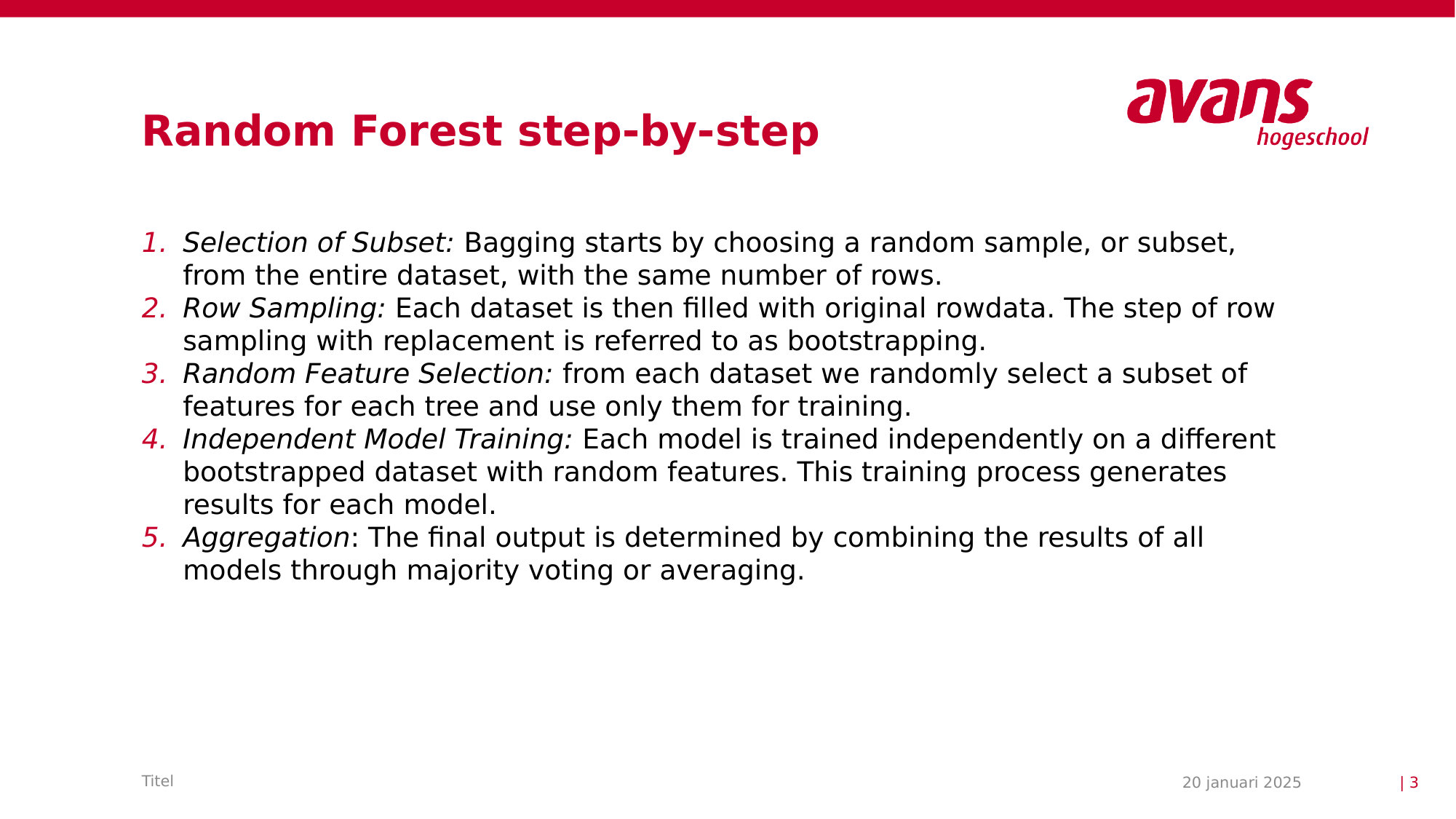

# Random Forest step-by-step
Selection of Subset: Bagging starts by choosing a random sample, or subset, from the entire dataset, with the same number of rows.
Row Sampling: Each dataset is then filled with original rowdata. The step of row sampling with replacement is referred to as bootstrapping.
Random Feature Selection: from each dataset we randomly select a subset of features for each tree and use only them for training.
Independent Model Training: Each model is trained independently on a different bootstrapped dataset with random features. This training process generates results for each model.
Aggregation: The final output is determined by combining the results of all models through majority voting or averaging.
20 januari 2025
| 3